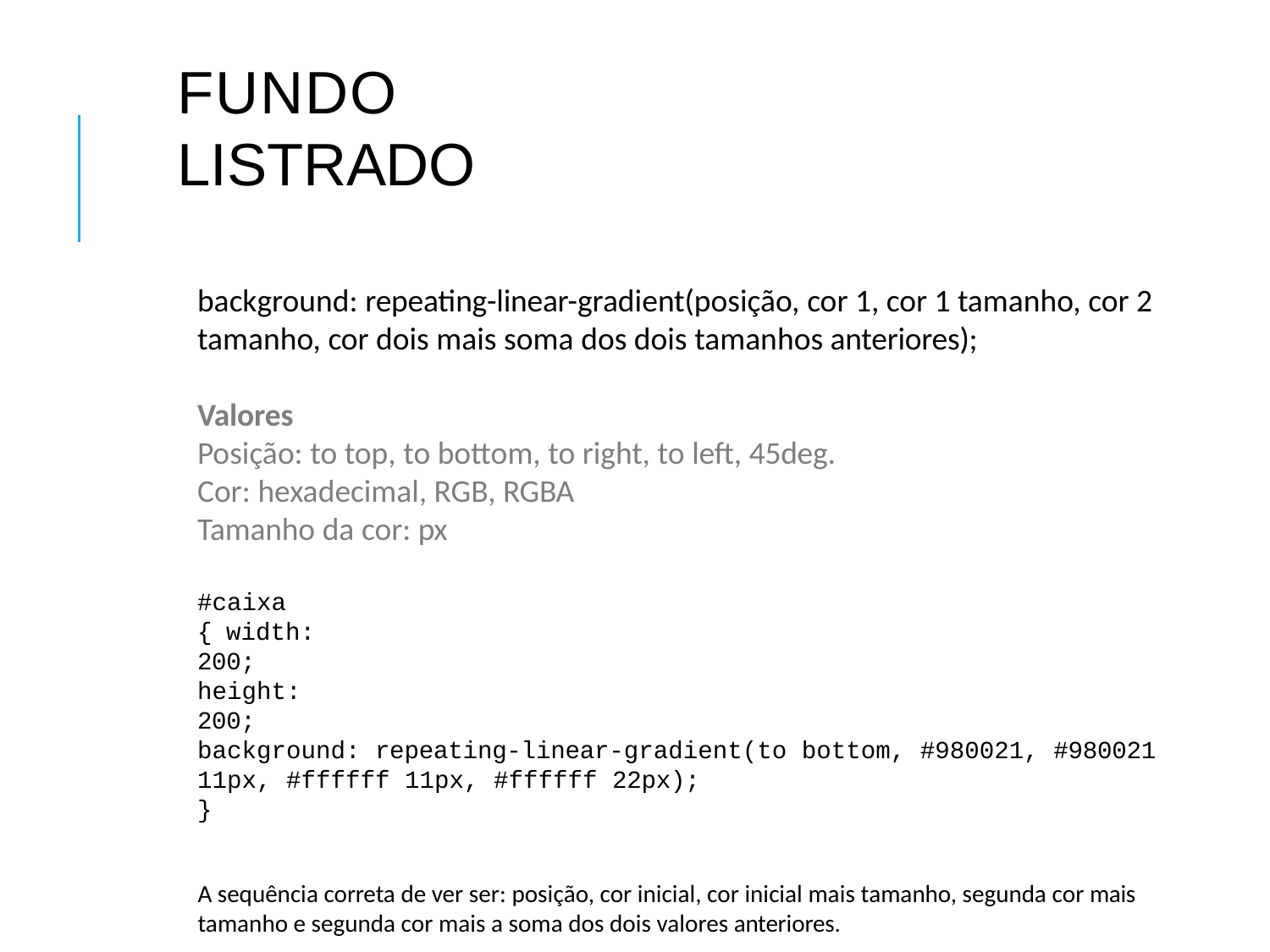

# Fundo listrado
background: repeating-linear-gradient(posição, cor 1, cor 1 tamanho, cor 2 tamanho, cor dois mais soma dos dois tamanhos anteriores);

Valores
Posição: to top, to bottom, to right, to left, 45deg. Cor: hexadecimal, RGB, RGBA
Tamanho da cor: px

#caixa { width: 200;
height: 200;
background: repeating-linear-gradient(to bottom, #980021, #980021 11px, #ffffff 11px, #ffffff 22px);
}

A sequência correta de ver ser: posição, cor inicial, cor inicial mais tamanho, segunda cor mais
tamanho e segunda cor mais a soma dos dois valores anteriores.